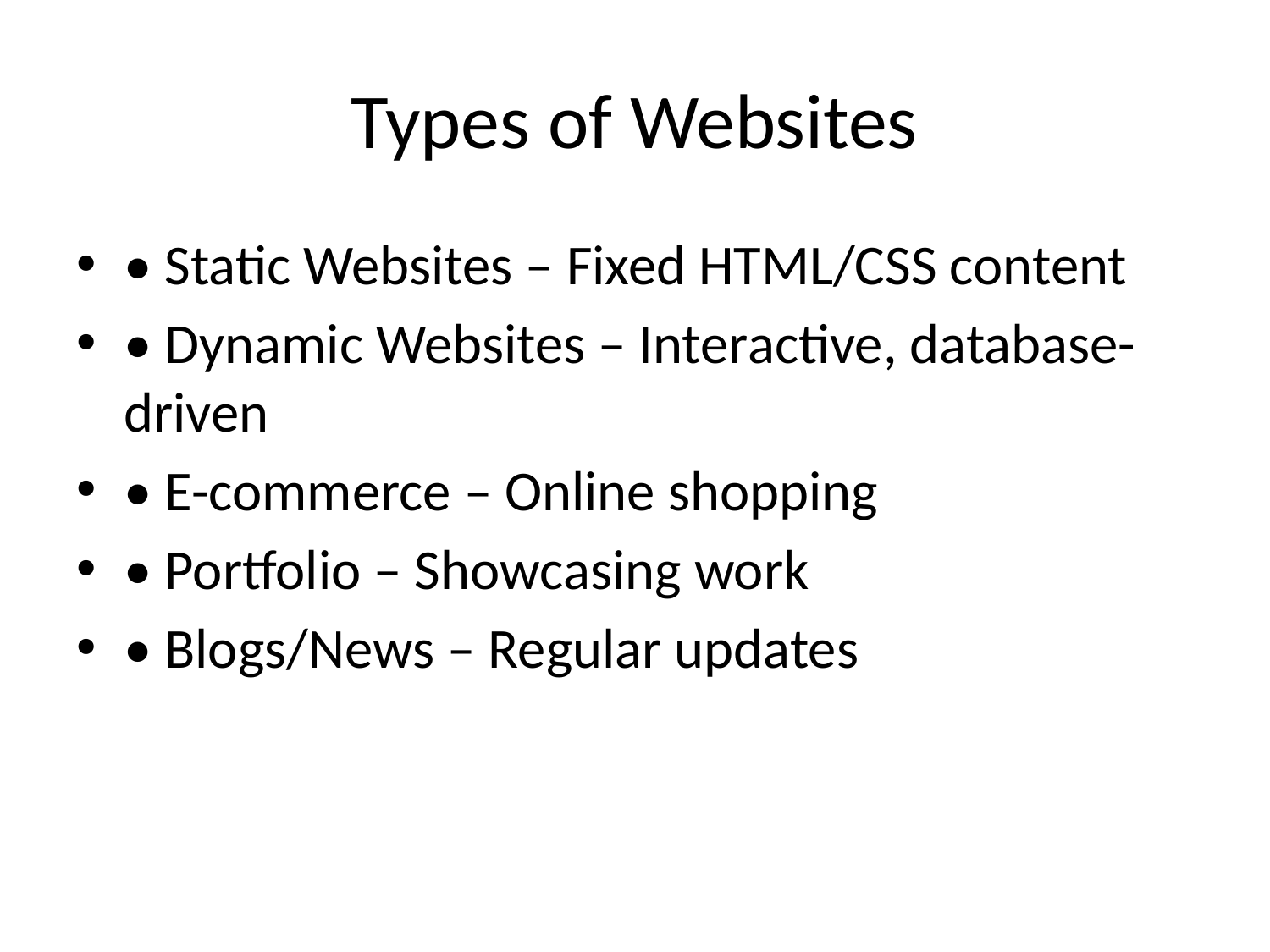

# Types of Websites
• Static Websites – Fixed HTML/CSS content
• Dynamic Websites – Interactive, database-driven
• E-commerce – Online shopping
• Portfolio – Showcasing work
• Blogs/News – Regular updates